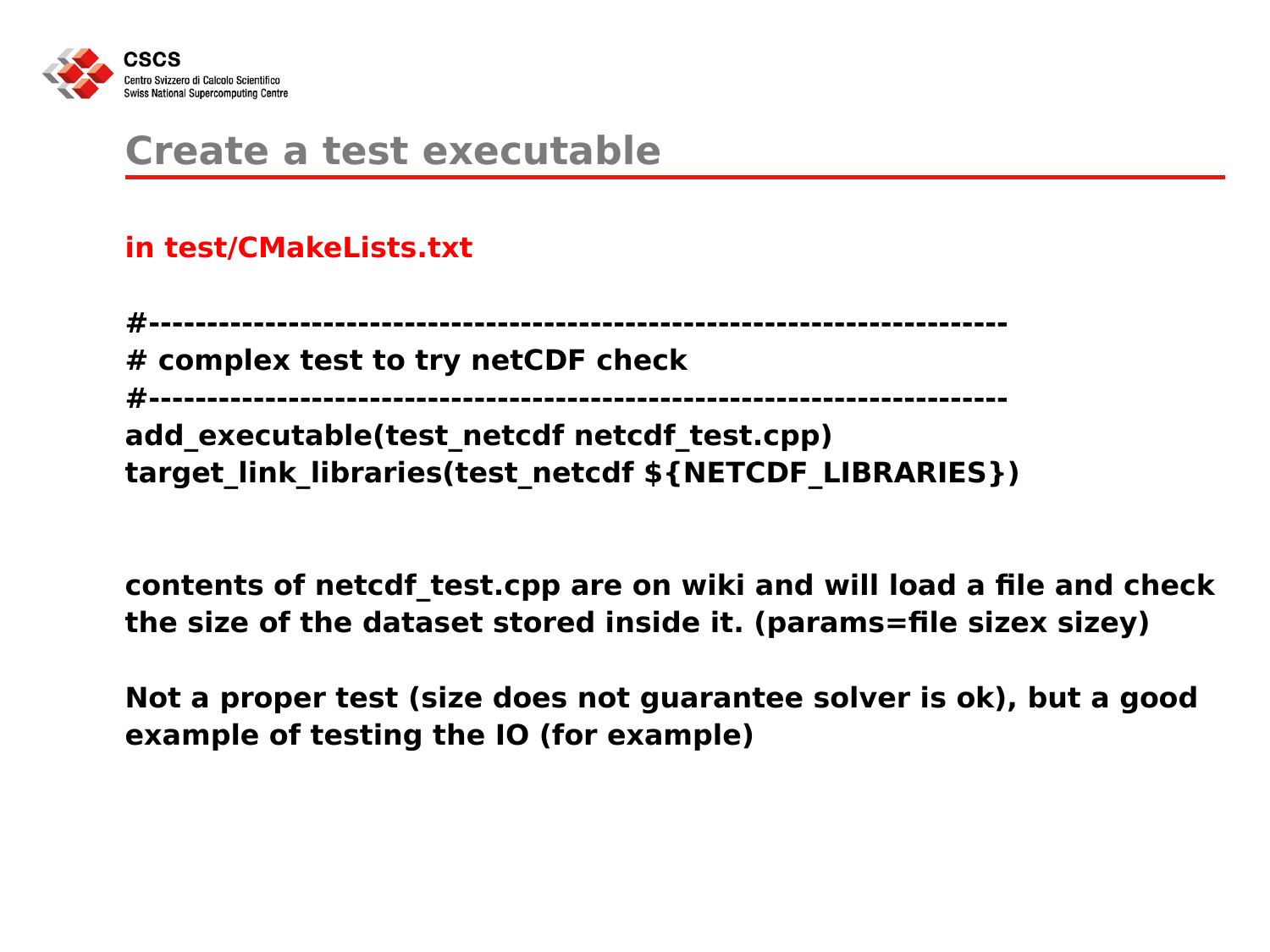

# Create a test executable
in test/CMakeLists.txt

#--------------------------------------------------------------------------
# complex test to try netCDF check
#--------------------------------------------------------------------------
add_executable(test_netcdf netcdf_test.cpp)
target_link_libraries(test_netcdf ${NETCDF_LIBRARIES})

contents of netcdf_test.cpp are on wiki and will load a file and check the size of the dataset stored inside it. (params=file sizex sizey)

Not a proper test (size does not guarantee solver is ok), but a good example of testing the IO (for example)